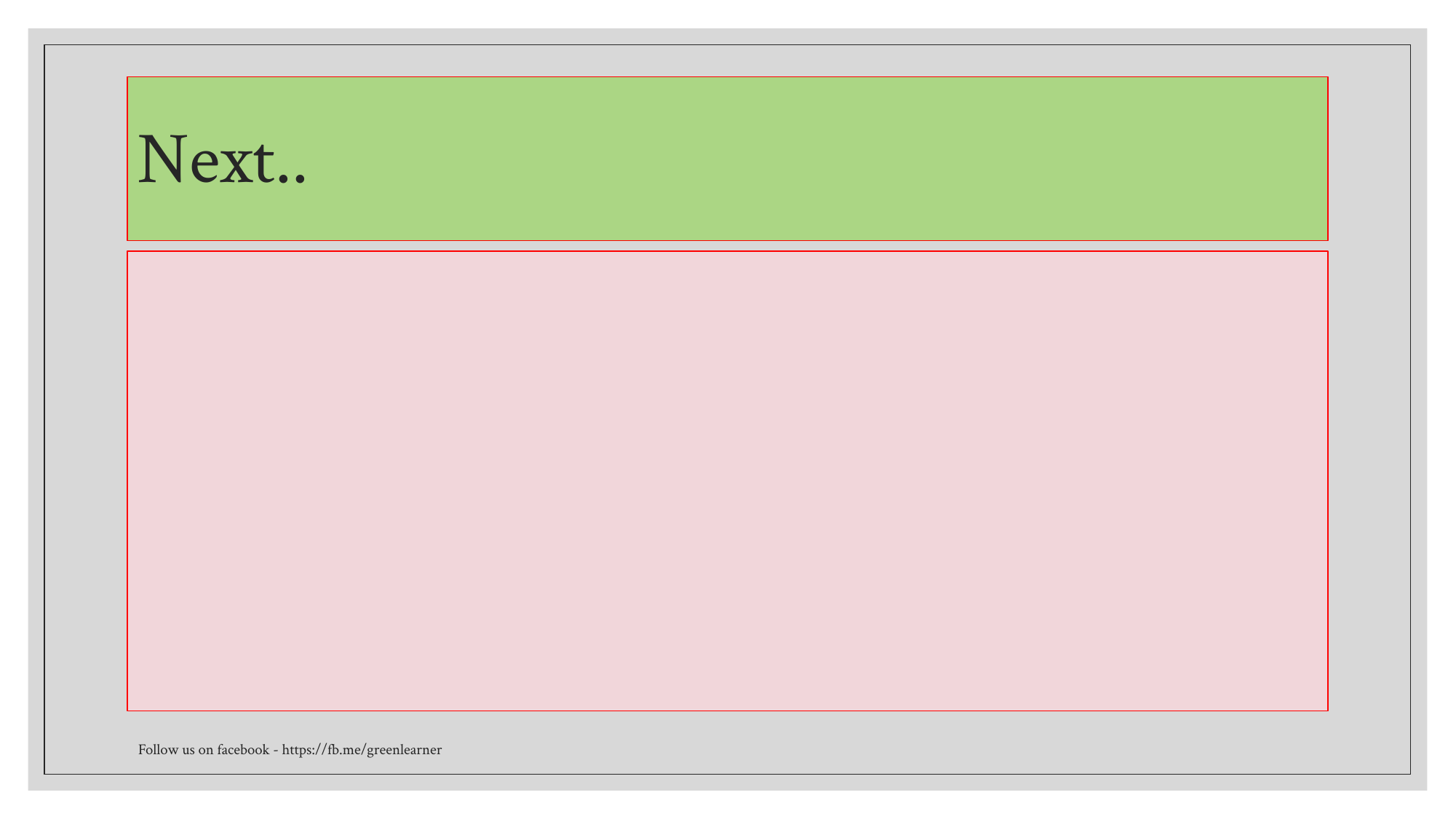

# Next..

Follow us on facebook - https://fb.me/greenlearner